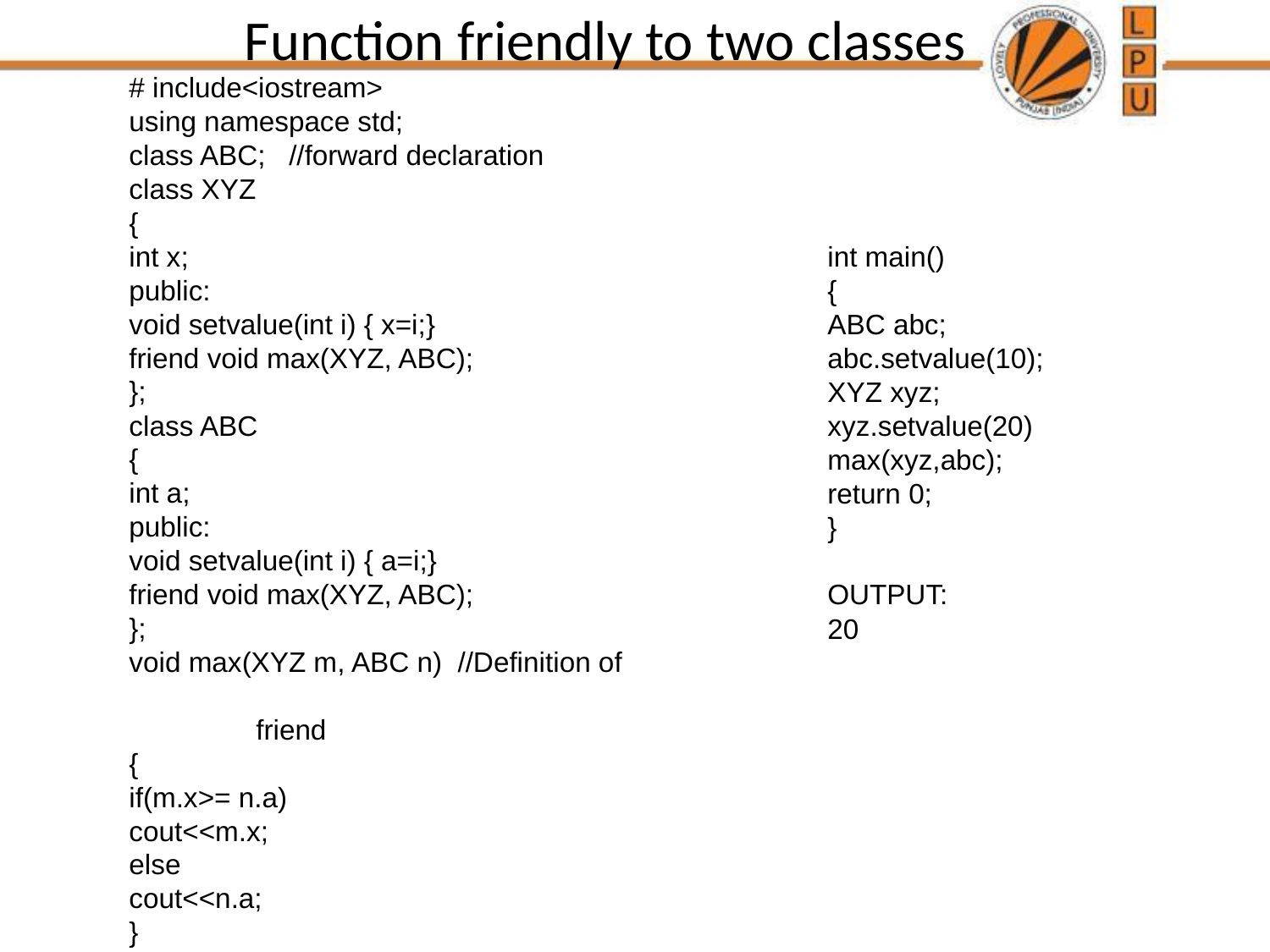

# Function friendly to two classes
# include<iostream>
using namespace std;
class ABC;   //forward declaration
class XYZ
{
int x;
public:
void setvalue(int i) { x=i;}
friend void max(XYZ, ABC);
};
class ABC
{
int a;
public:
void setvalue(int i) { a=i;}
friend void max(XYZ, ABC);
};
void max(XYZ m, ABC n)  //Definition of 						friend
{
if(m.x>= n.a)
cout<<m.x;
else
cout<<n.a;
}

int main()
{
ABC abc;
abc.setvalue(10);
XYZ xyz;
xyz.setvalue(20)
max(xyz,abc);
return 0;
}

OUTPUT:
20